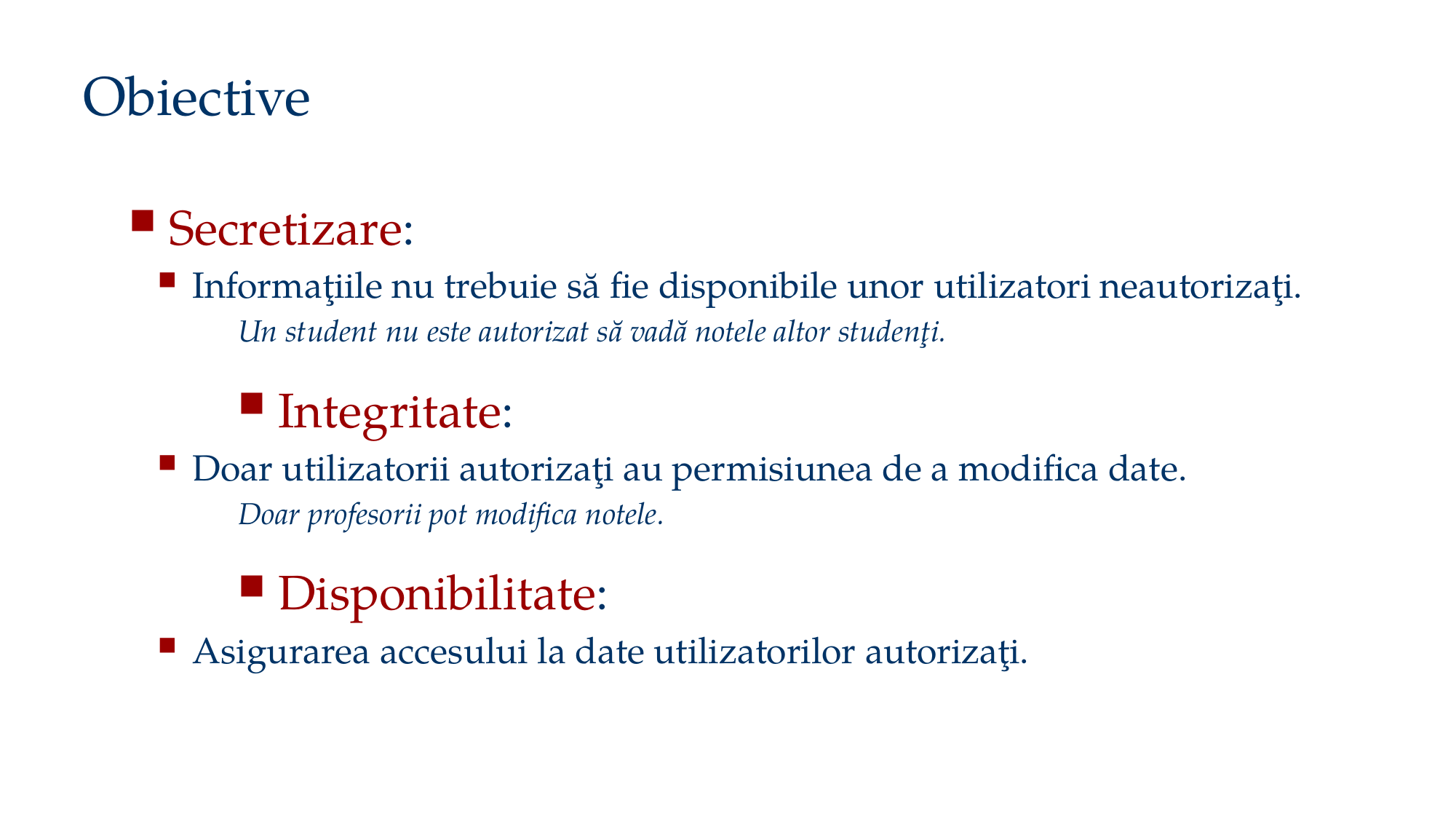

Obiective
 Secretizare:
 Informaţiile nu trebuie să fie disponibile unor utilizatori neautorizaţi.
Un student nu este autorizat să vadă notele altor studenţi.

 Integritate:
 Doar utilizatorii autorizaţi au permisiunea de a modifica date.
Doar profesorii pot modifica notele.

 Disponibilitate:
 Asigurarea accesului la date utilizatorilor autorizaţi.